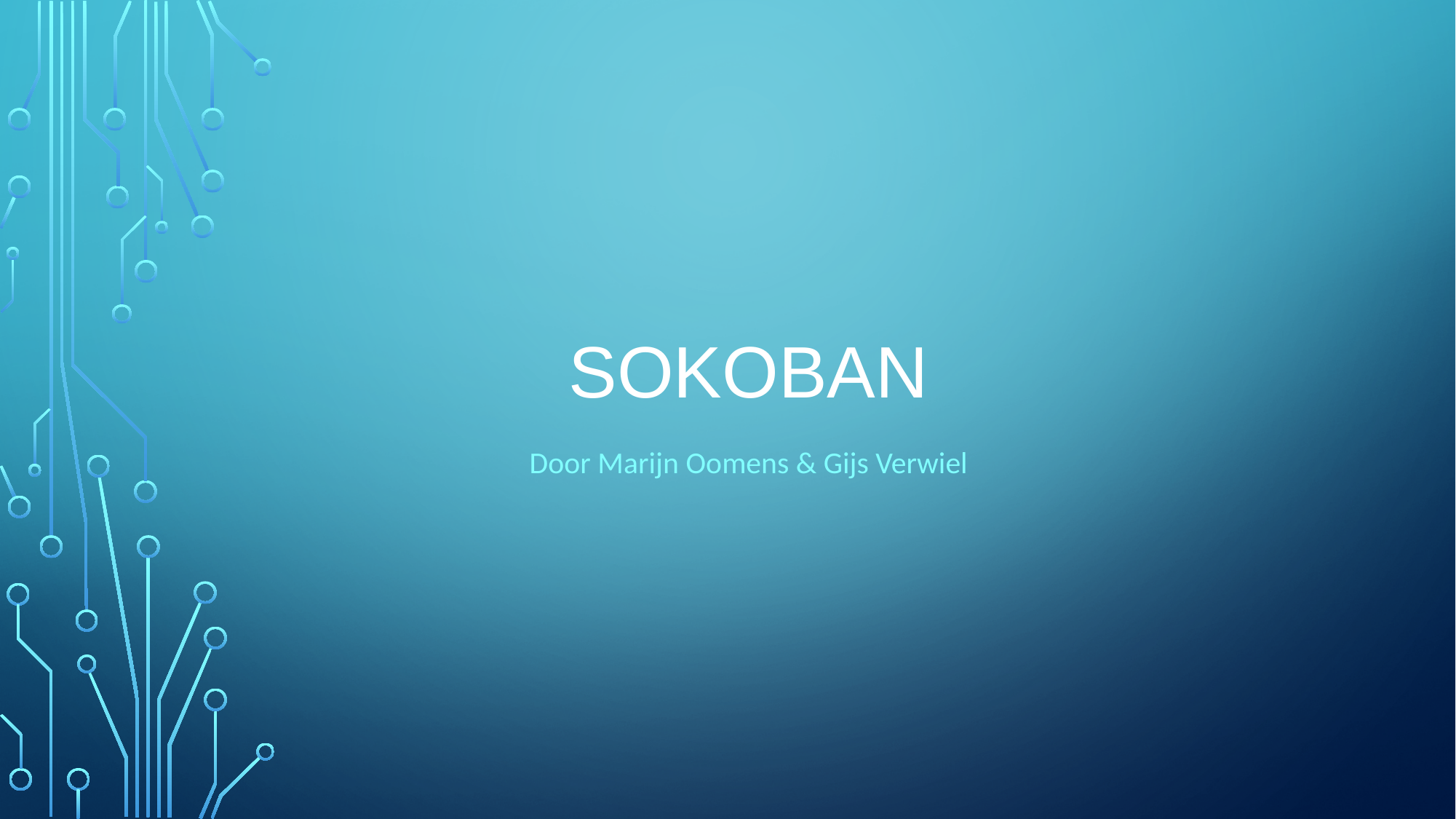

# Sokoban
Door Marijn Oomens & Gijs Verwiel